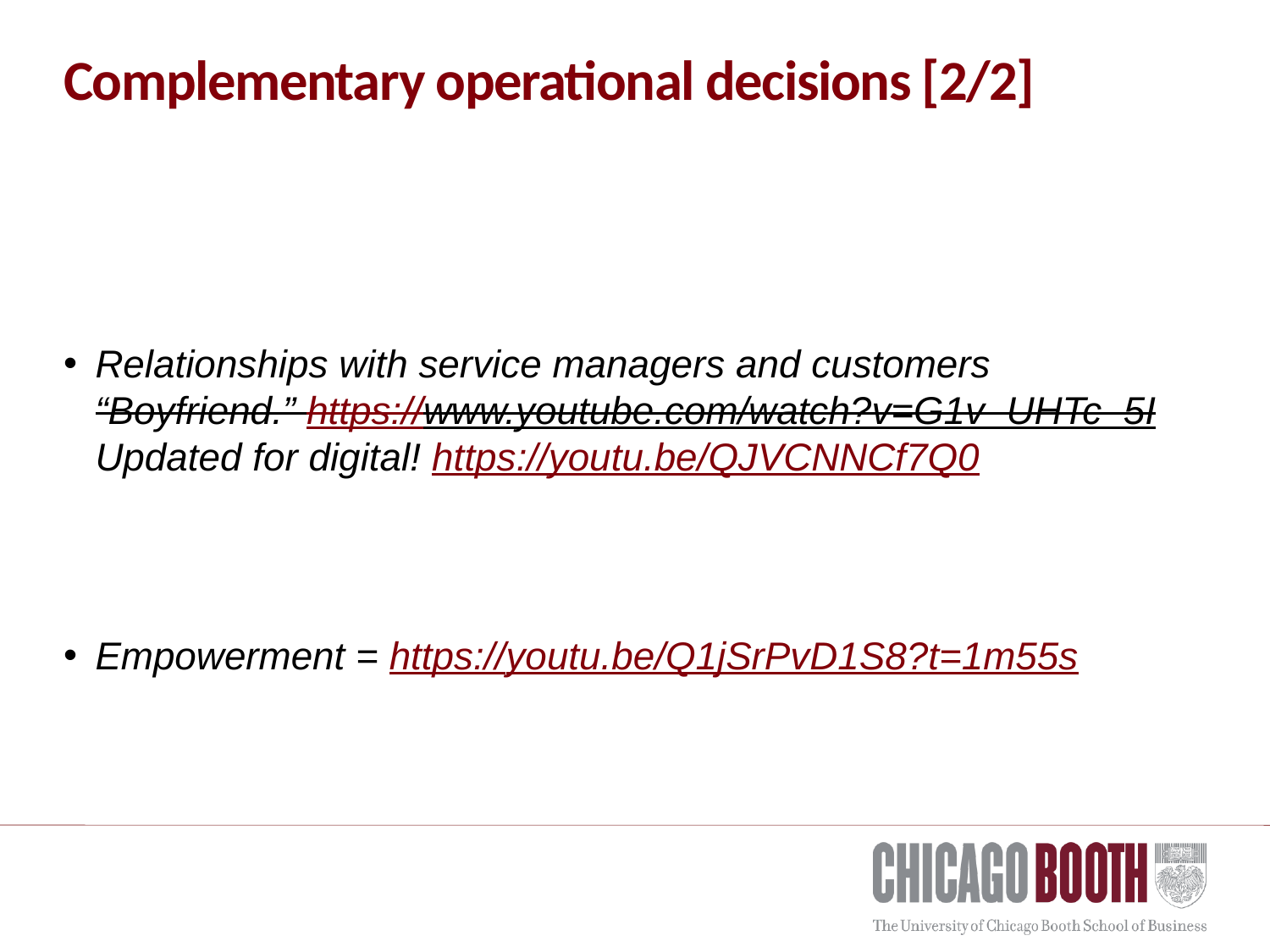

# Complementary operational decisions [2/2]

Relationships with service managers and customers         “Boyfriend.” https://www.youtube.com/watch?v=G1v_UHTc_5I Updated for digital! https://youtu.be/QJVCNNCf7Q0

Empowerment = https://youtu.be/Q1jSrPvD1S8?t=1m55s